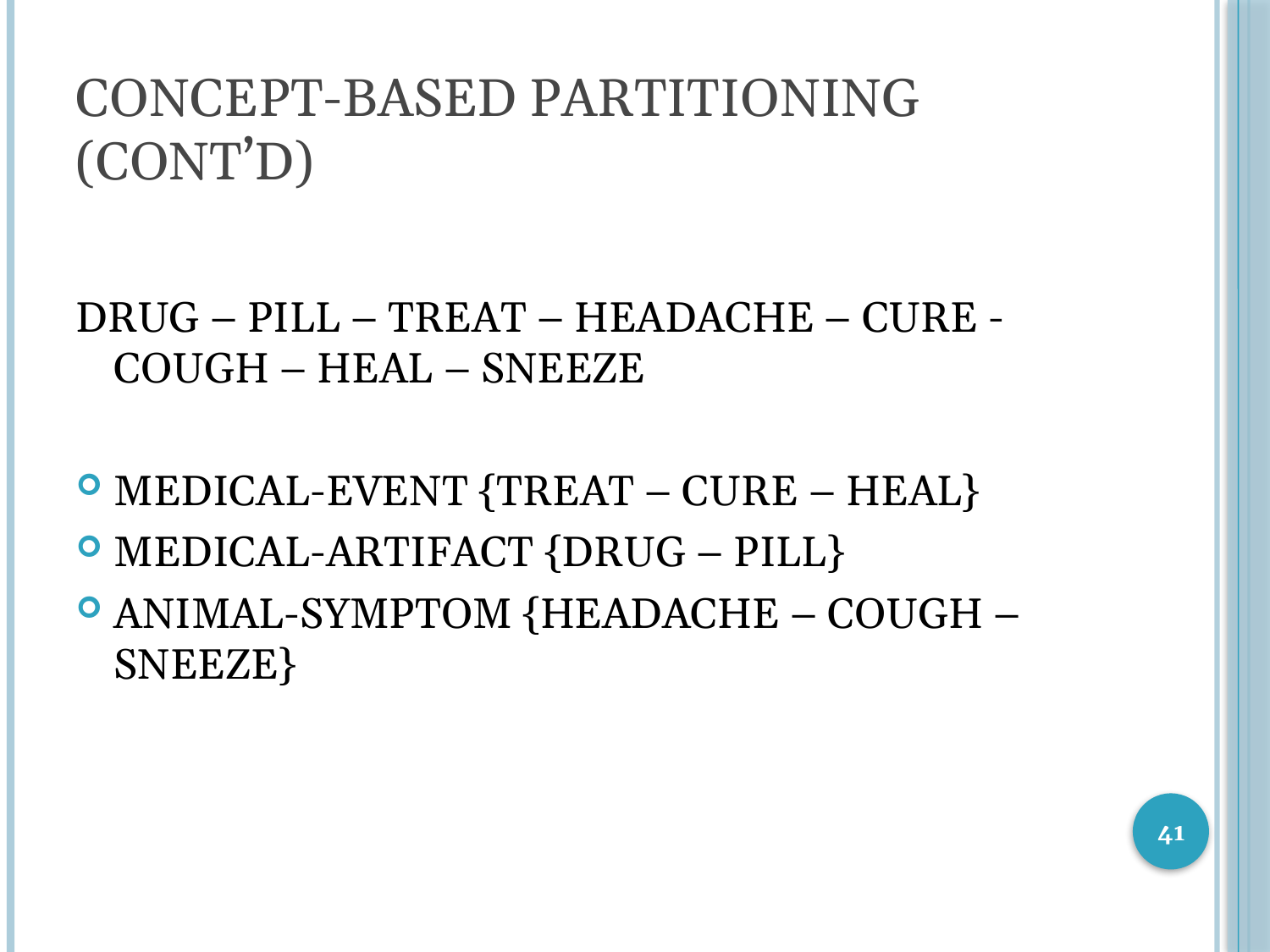

# Concept-Based Partitioning (Cont’d)

DRUG – PILL – TREAT – HEADACHE – CURE - COUGH – HEAL – SNEEZE

MEDICAL-EVENT {TREAT – CURE – HEAL}
MEDICAL-ARTIFACT {DRUG – PILL}
ANIMAL-SYMPTOM {HEADACHE – COUGH – SNEEZE}

41